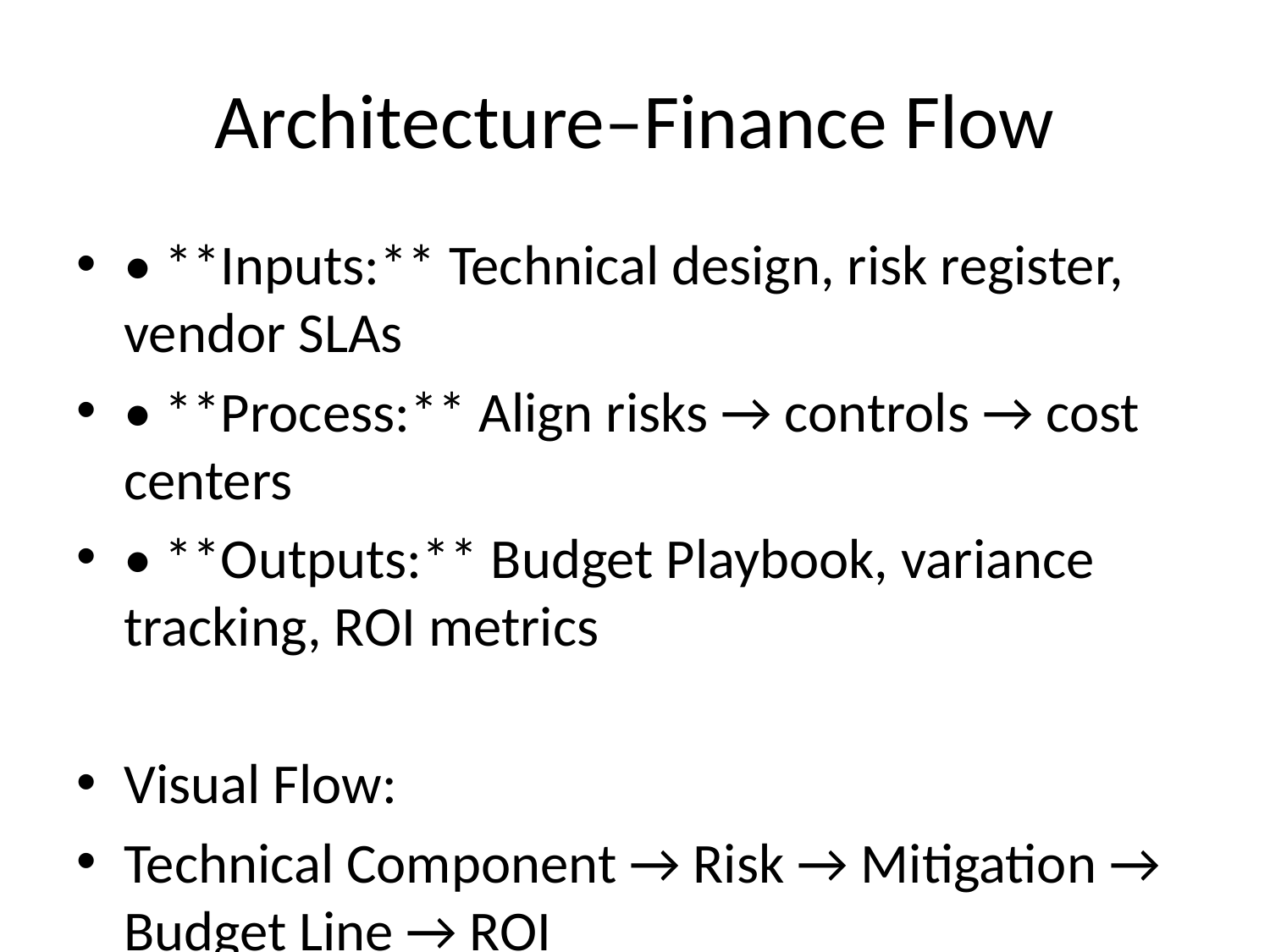

# Architecture–Finance Flow
• **Inputs:** Technical design, risk register, vendor SLAs
• **Process:** Align risks → controls → cost centers
• **Outputs:** Budget Playbook, variance tracking, ROI metrics

Visual Flow:
Technical Component → Risk → Mitigation → Budget Line → ROI
Example: Vendor downtime → Retry decorator → Vendor SLA buffer → $30K → 15% uptime gain